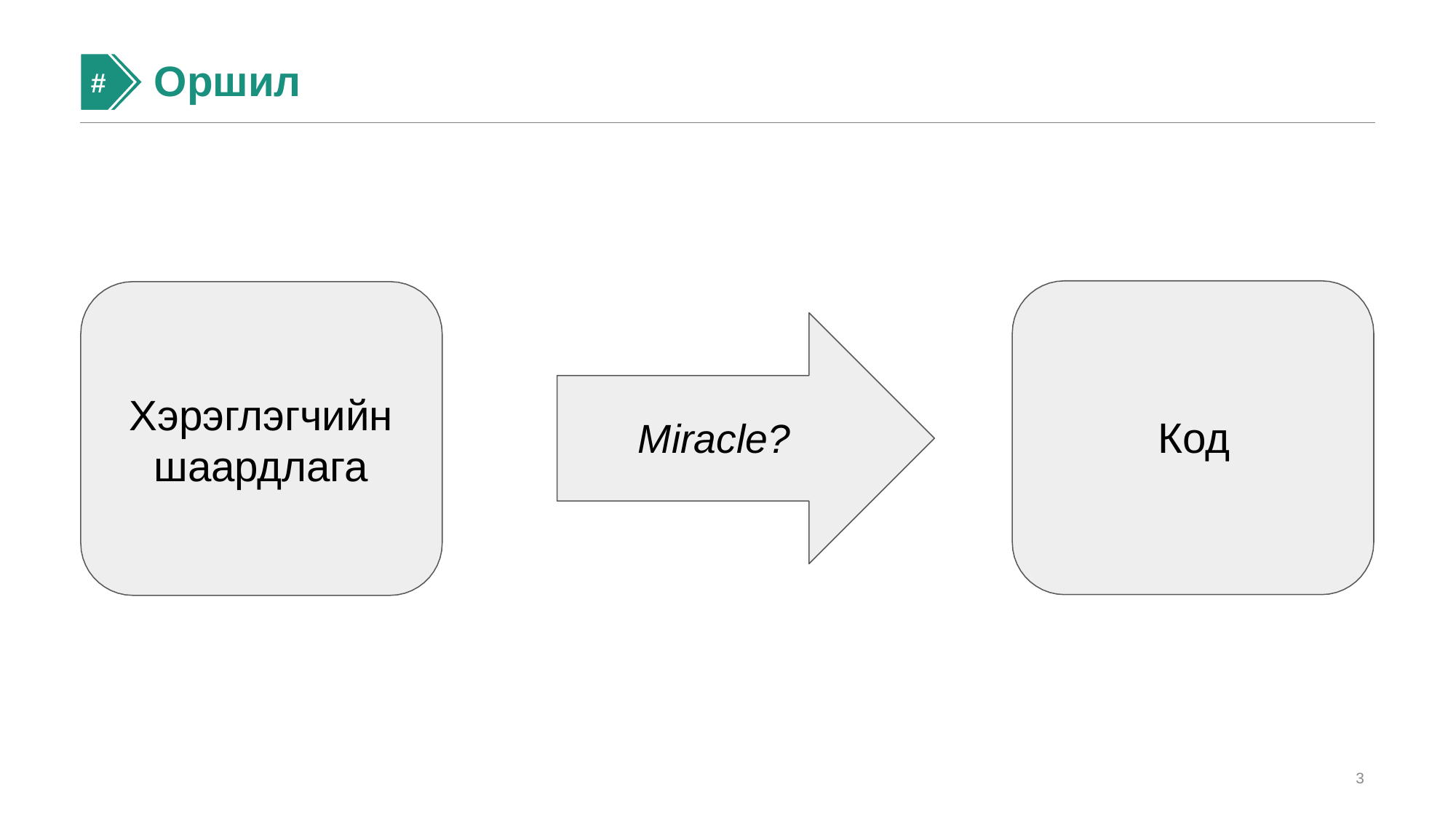

#
#
Оршил

# Хэрэглэгчийн шаардлага
Код
Miracle?
3